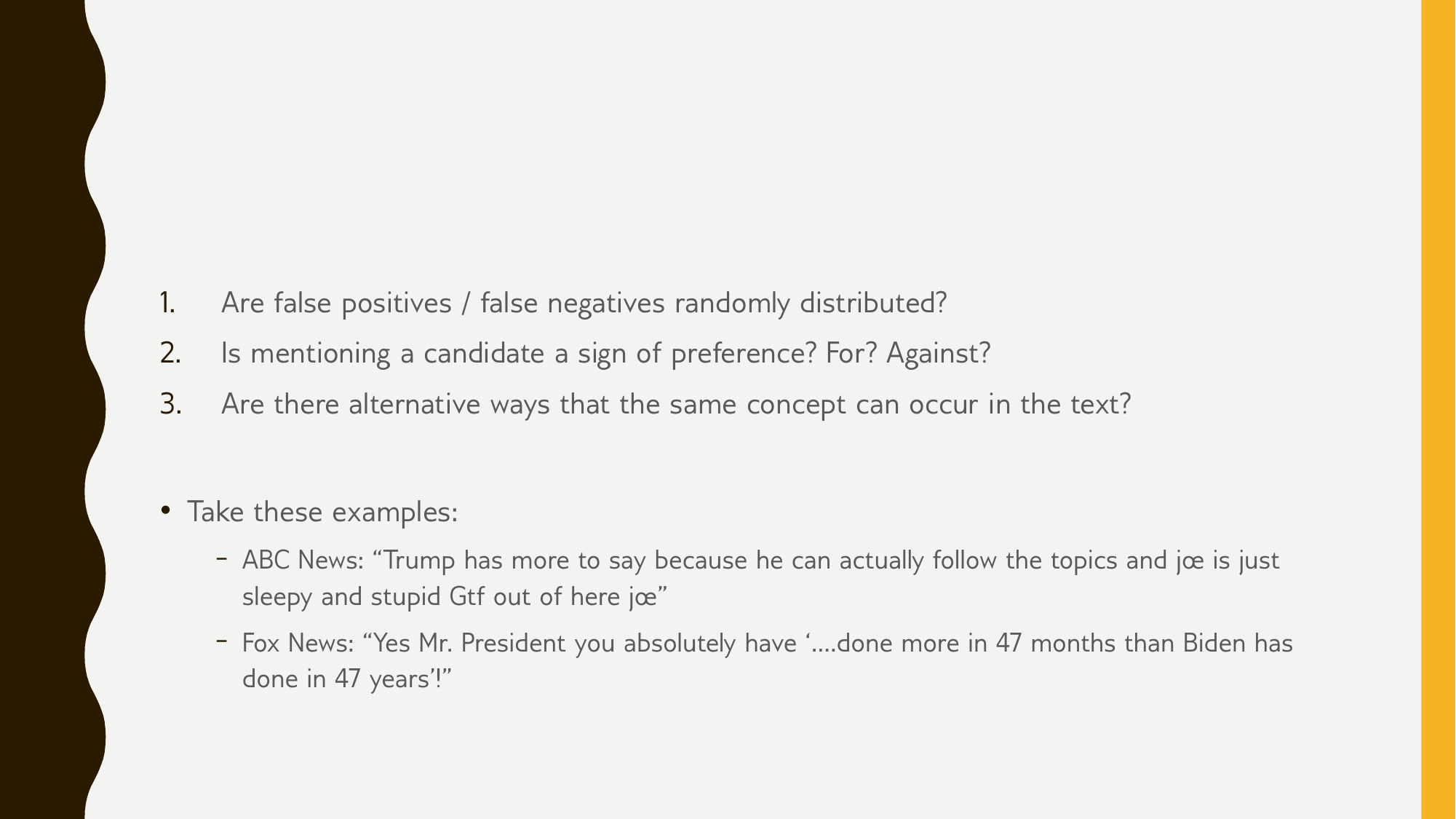

#
Are false positives / false negatives randomly distributed?
Is mentioning a candidate a sign of preference? For? Against?
Are there alternative ways that the same concept can occur in the text?

Take these examples:
ABC News: “Trump has more to say because he can actually follow the topics and joe is just sleepy and stupid Gtf out of here joe”
Fox News: “Yes Mr. President you absolutely have ‘....done more in 47 months than Biden has done in 47 years’!”